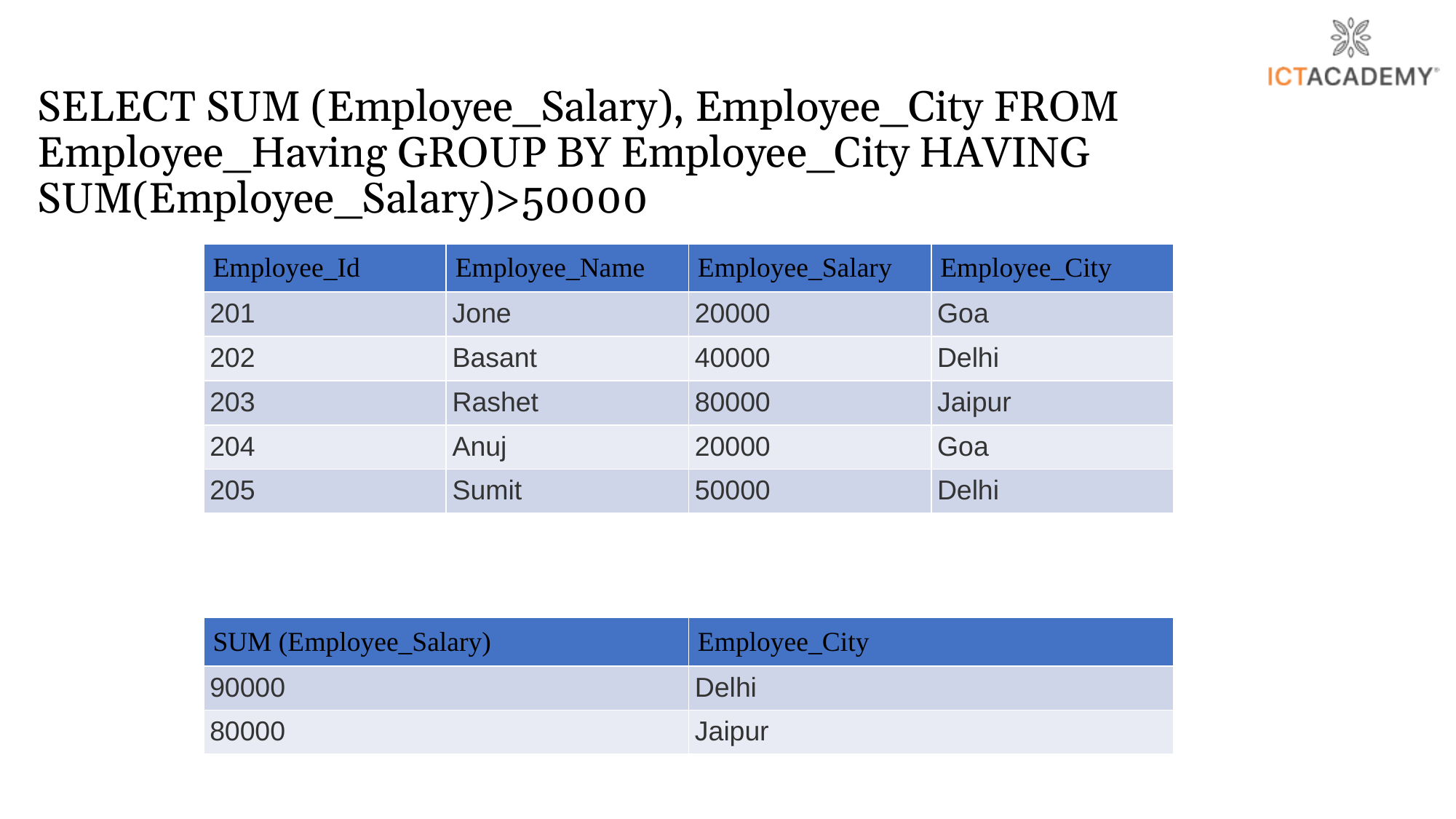

SELECT SUM (Employee_Salary), Employee_City FROM Employee_Having GROUP BY Employee_City HAVING SUM(Employee_Salary)>50000
| Employee\_Id | Employee\_Name | Employee\_Salary | Employee\_City |
| --- | --- | --- | --- |
| 201 | Jone | 20000 | Goa |
| 202 | Basant | 40000 | Delhi |
| 203 | Rashet | 80000 | Jaipur |
| 204 | Anuj | 20000 | Goa |
| 205 | Sumit | 50000 | Delhi |
| SUM (Employee\_Salary) | Employee\_City |
| --- | --- |
| 90000 | Delhi |
| 80000 | Jaipur |